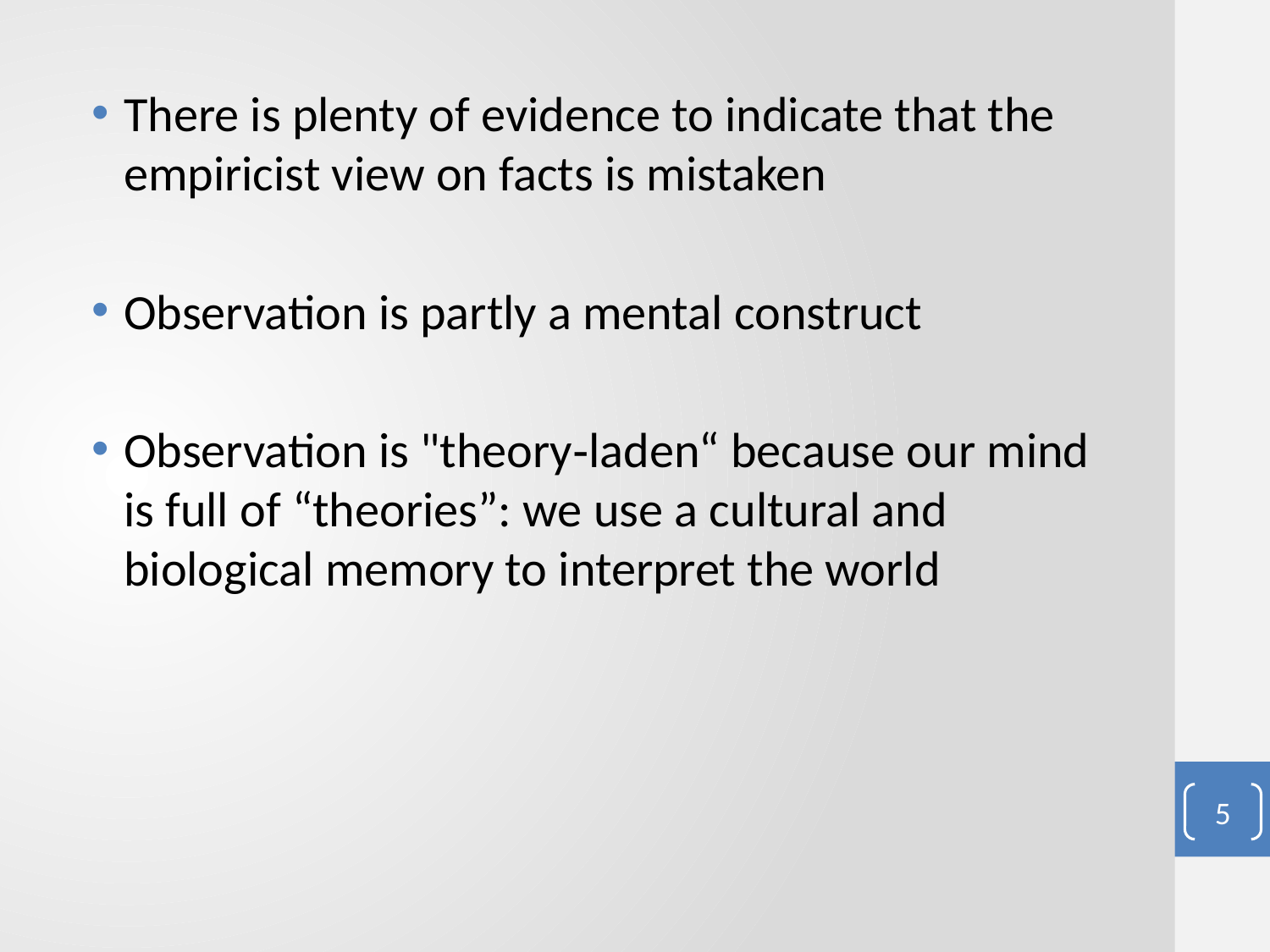

#
There is plenty of evidence to indicate that the empiricist view on facts is mistaken

Observation is partly a mental construct

Observation is "theory‐laden“ because our mind is full of “theories”: we use a cultural and biological memory to interpret the world

5